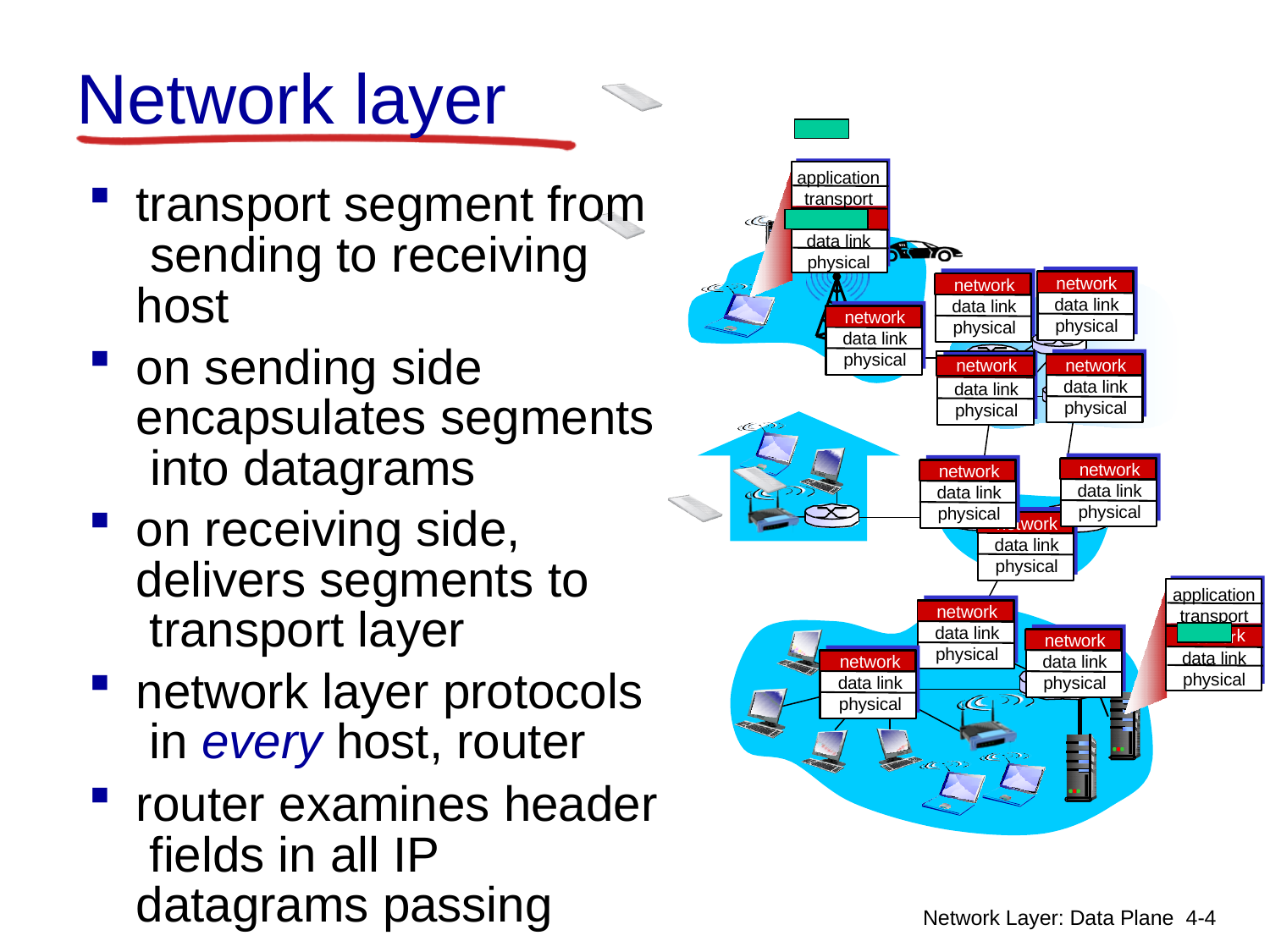

# Network layer

application

transport segment from  sending to receiving  host
on sending side  encapsulates segments  into datagrams
on receiving side,  delivers segments to  transport layer
network layer protocols  in every host, router
router examines header  fields in all IP  datagrams passing

transport

network

data link

physical

network

network

data link

data link

network

physical

physical

data link

physical

network
network

data link

data link

physical

physical

network

network

data link

data link

physical

physical

work

net

data link

physical

application

network

transport

data link

k

networ
network

physical

data link

network

data link

physical
data link
physical

physical

Network Layer: Data Plane 4-4